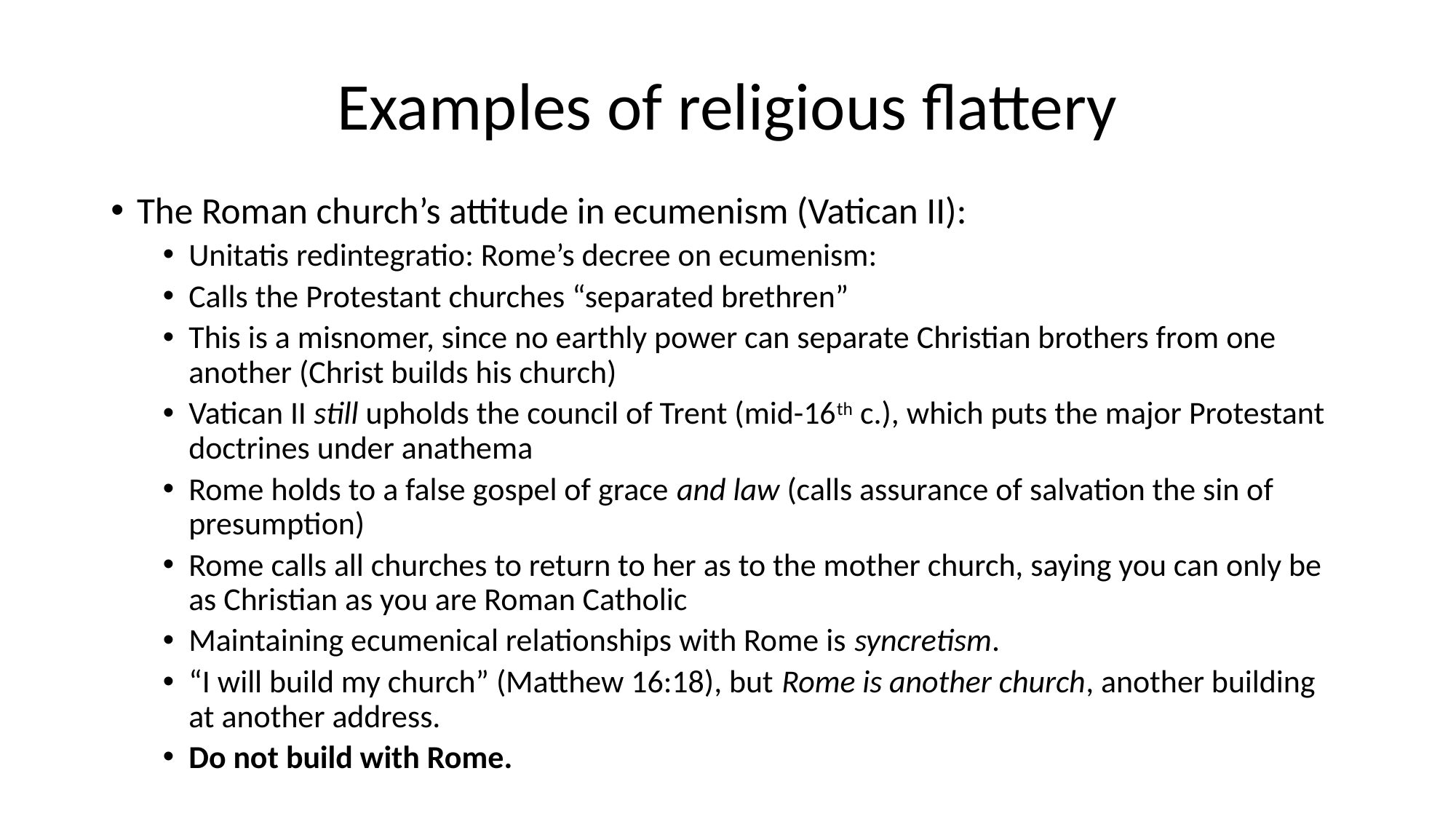

# Examples of religious flattery
The Roman church’s attitude in ecumenism (Vatican II):
Unitatis redintegratio: Rome’s decree on ecumenism:
Calls the Protestant churches “separated brethren”
This is a misnomer, since no earthly power can separate Christian brothers from one another (Christ builds his church)
Vatican II still upholds the council of Trent (mid-16th c.), which puts the major Protestant doctrines under anathema
Rome holds to a false gospel of grace and law (calls assurance of salvation the sin of presumption)
Rome calls all churches to return to her as to the mother church, saying you can only be as Christian as you are Roman Catholic
Maintaining ecumenical relationships with Rome is syncretism.
“I will build my church” (Matthew 16:18), but Rome is another church, another building at another address.
Do not build with Rome.